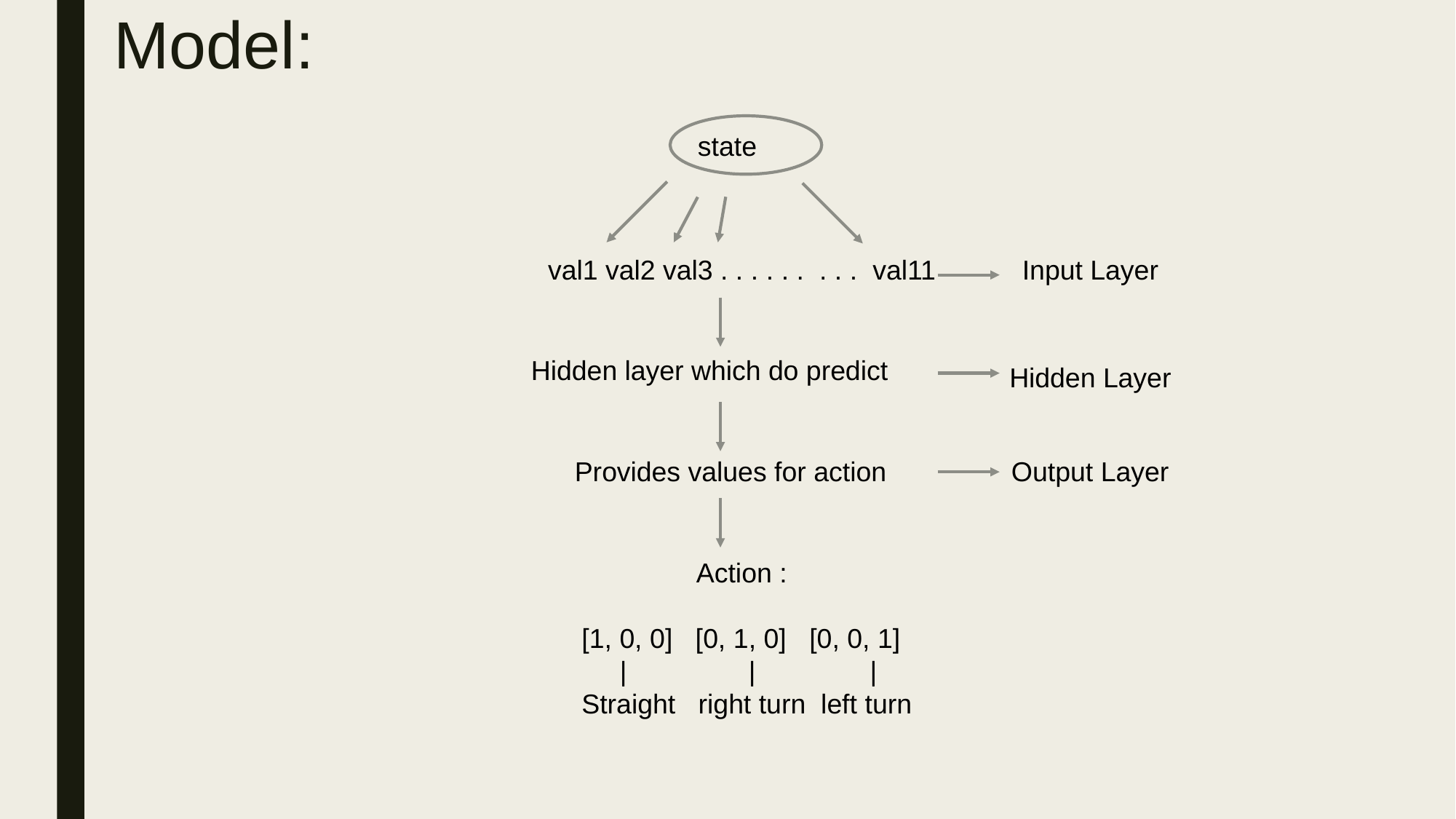

# Model:
state

val1 val2 val3 . . . . . .  . . .  val11
Input Layer

Hidden layer which do predict
Hidden Layer

Provides values for action
Output Layer

               Action :

[1, 0, 0]   [0, 1, 0]   [0, 0, 1]
     |                |               |
Straight   right turn  left turn